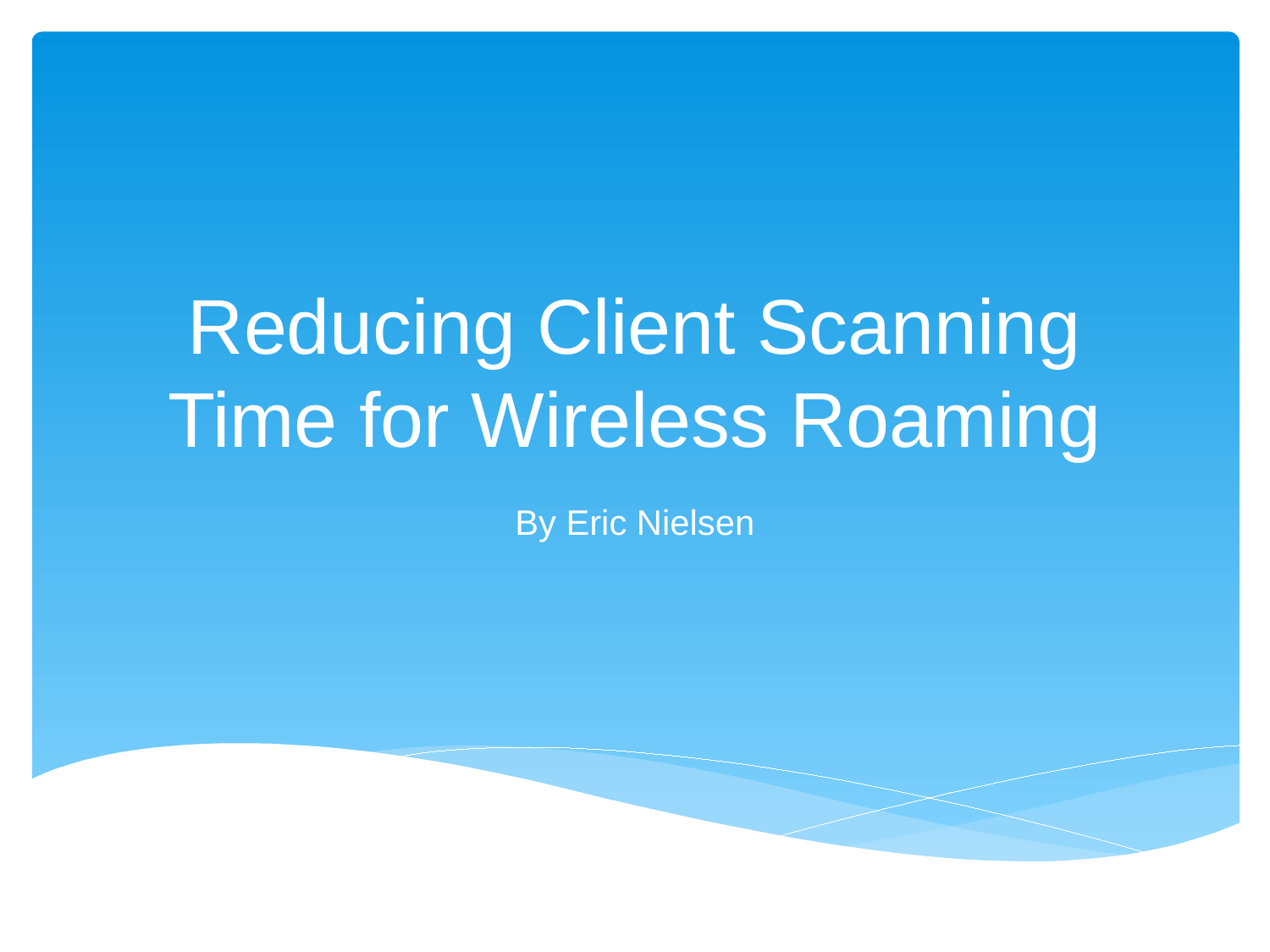

# Reducing Client Scanning Time for Wireless Roaming
By Eric Nielsen